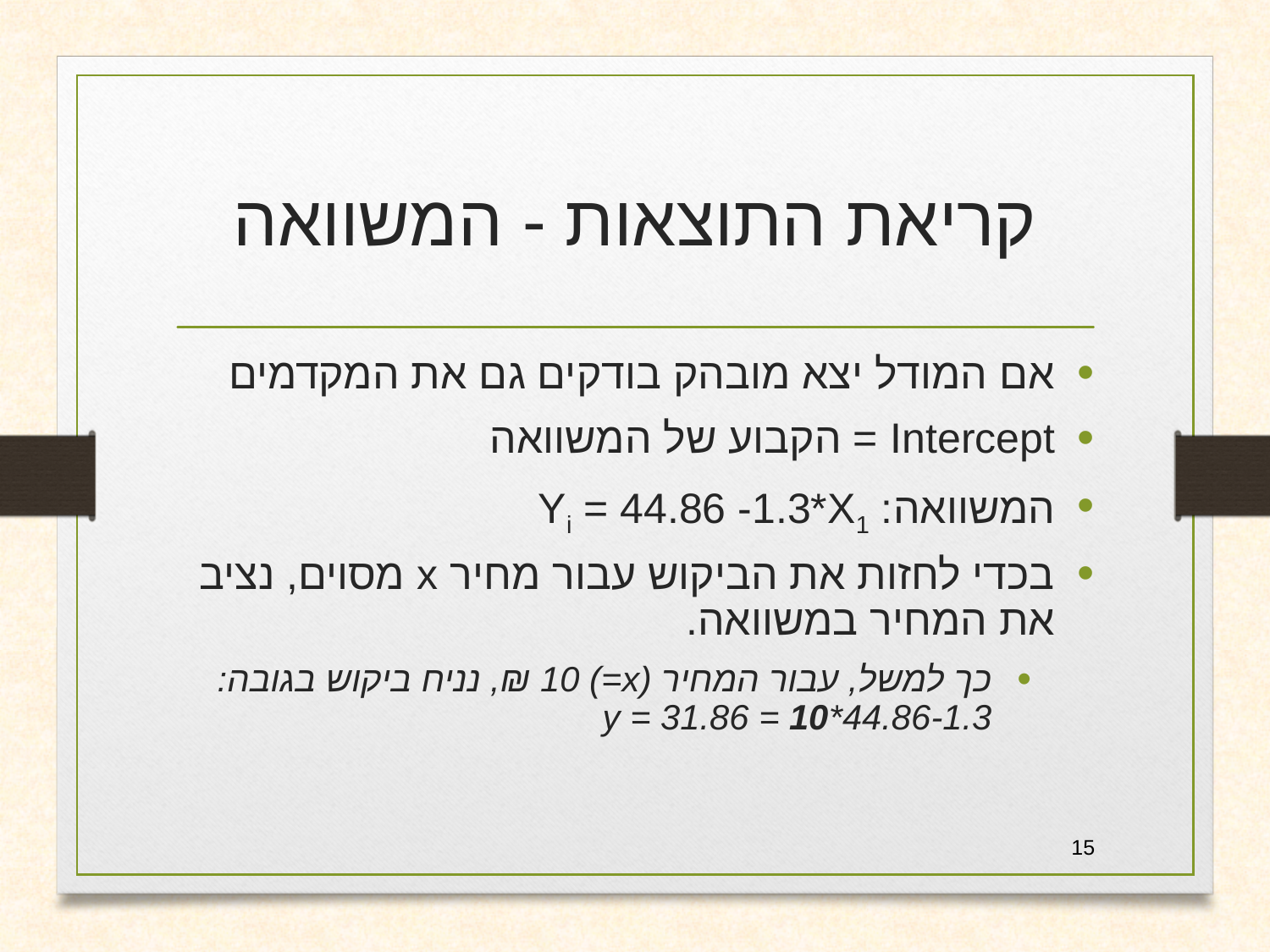

# קריאת התוצאות - המשוואה
אם המודל יצא מובהק בודקים גם את המקדמים
Intercept = הקבוע של המשוואה
המשוואה: Yi = 44.86 -1.3*X1
בכדי לחזות את הביקוש עבור מחיר x מסוים, נציב את המחיר במשוואה.
כך למשל, עבור המחיר (x=) 10 ₪, נניח ביקוש בגובה:
44.86-1.3*10 = 31.86 = y
15